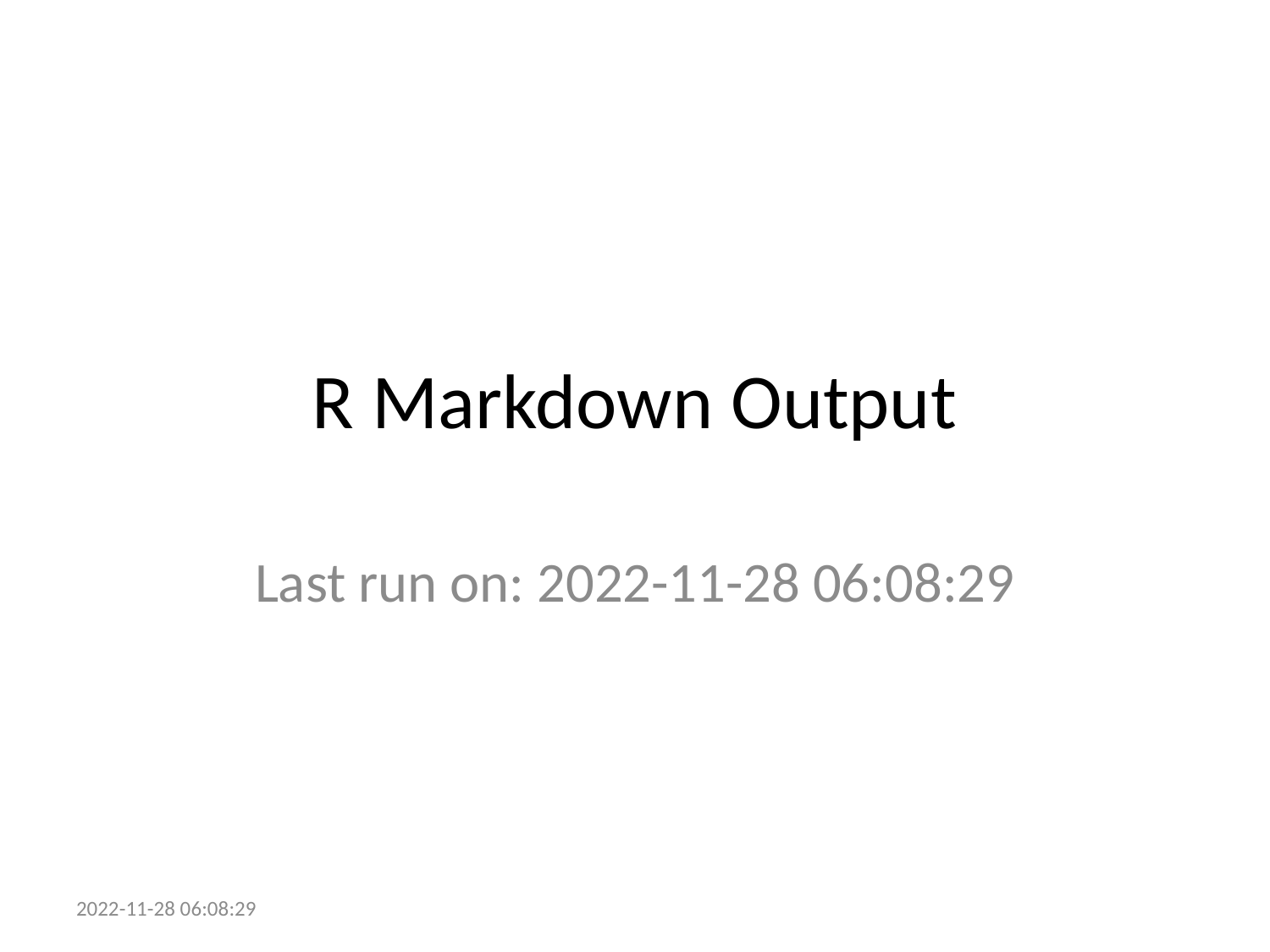

# R Markdown Output
Last run on: 2022-11-28 06:08:29
2022-11-28 06:08:29